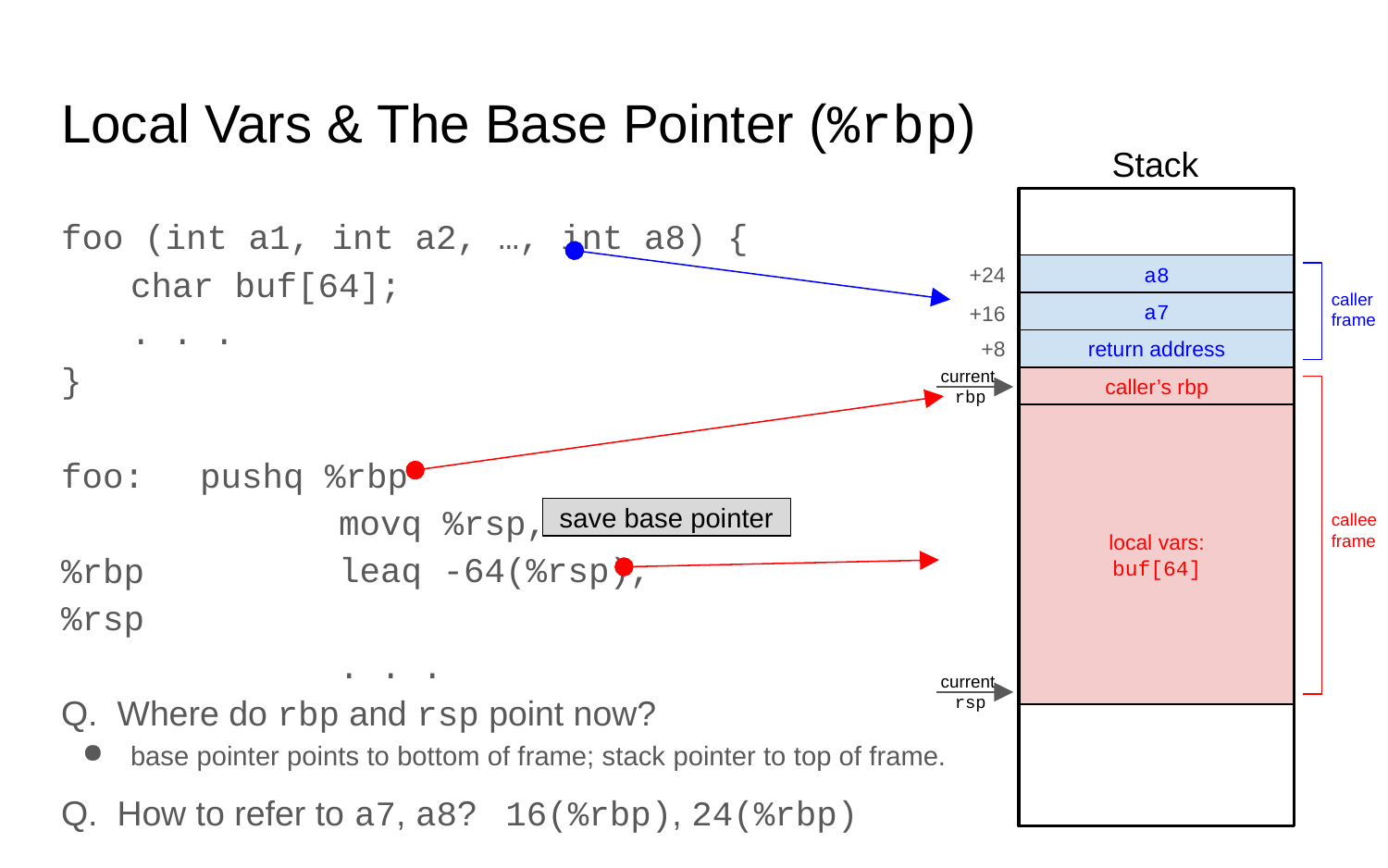

# Local Vars & The Base Pointer (%rbp)
Stack

foo (int a1, int a2, …, int a8) {
char buf[64];
. . .
}
a8
+24

caller
frame
a7
+16
+8
return address
current
 rbp
caller’s rbp

local vars:
buf[64]
foo:	pushq %rbp
		movq %rsp, %rbp

callee
frame
save base pointer
		leaq -64(%rsp), %rsp
		. . .
current
 rsp
Q.  Where do rbp and rsp point now?
base pointer points to bottom of frame; stack pointer to top of frame.

16(%rbp), 24(%rbp)

Q.  How to refer to a7, a8?